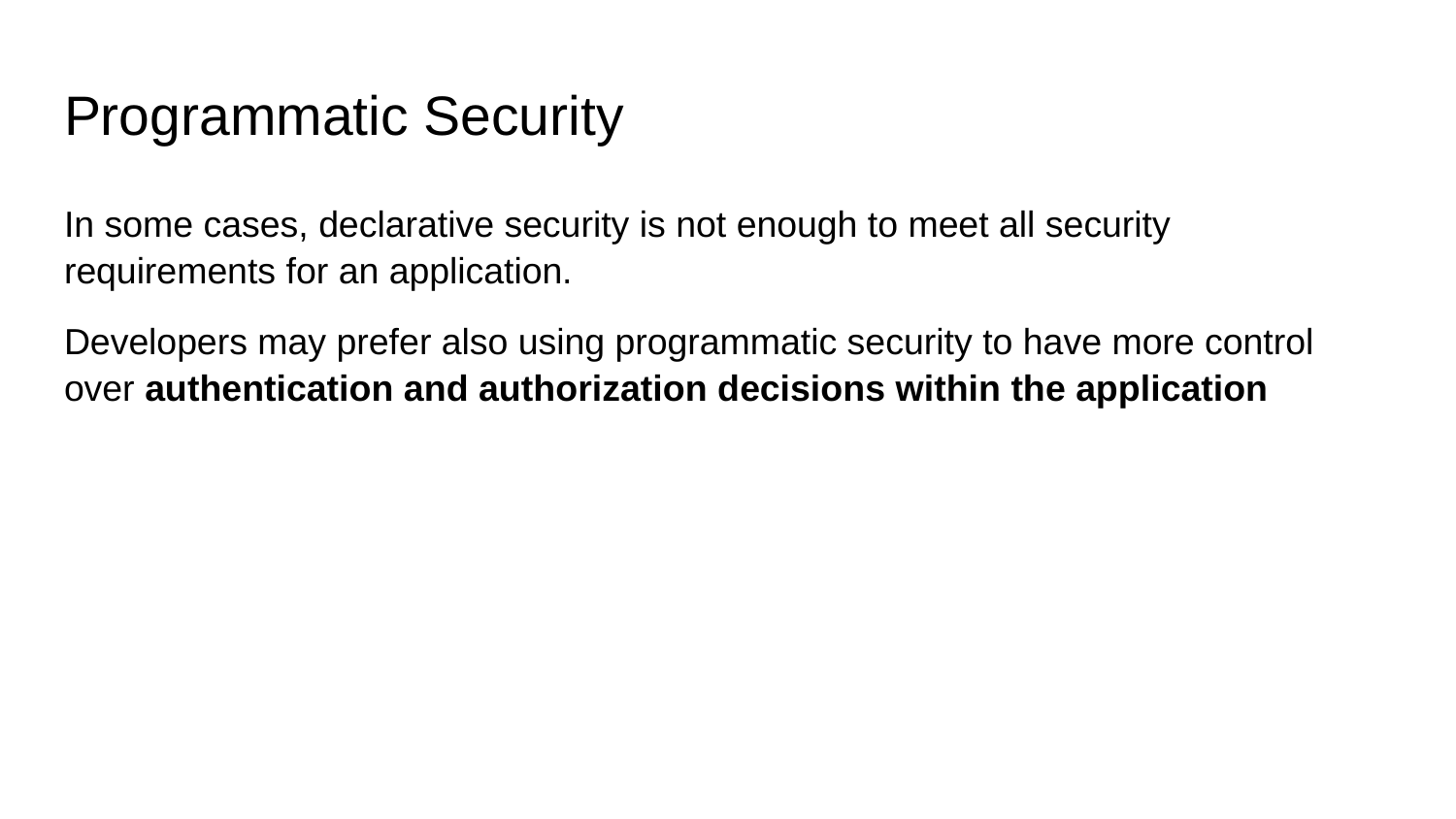

# Programmatic Security
In some cases, declarative security is not enough to meet all security requirements for an application.
Developers may prefer also using programmatic security to have more control over authentication and authorization decisions within the application